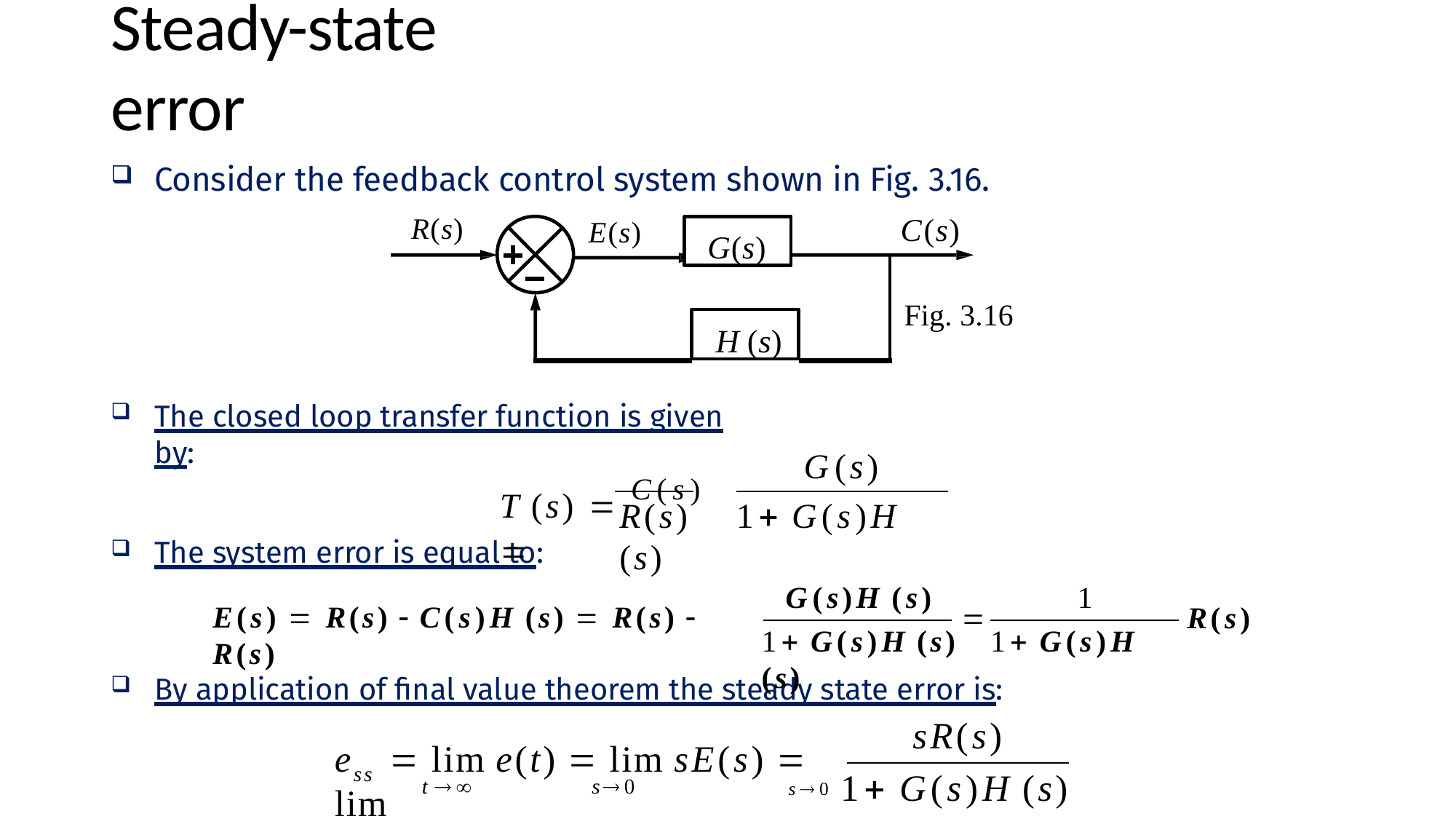

# Steady-state error
Consider the feedback control system shown in Fig. 3.16.
C(s)
R(s)
E(s)

G(s)

Fig. 3.16
H (s)

The closed loop transfer function is given by:
G(s)
T (s) = C(s) =
R(s)	1+ G(s)H (s)

The system error is equal to:
G(s)H (s)	1
E(s) = R(s) − C(s)H (s) = R(s) − R(s)
=
R(s)
1+ G(s)H (s)	1+ G(s)H (s)

By application of final value theorem the steady state error is:
sR(s)
e	= lim e(t) = lim sE(s) = lim
ss
s→0 1+ G(s)H (s)

t →∞	s→0